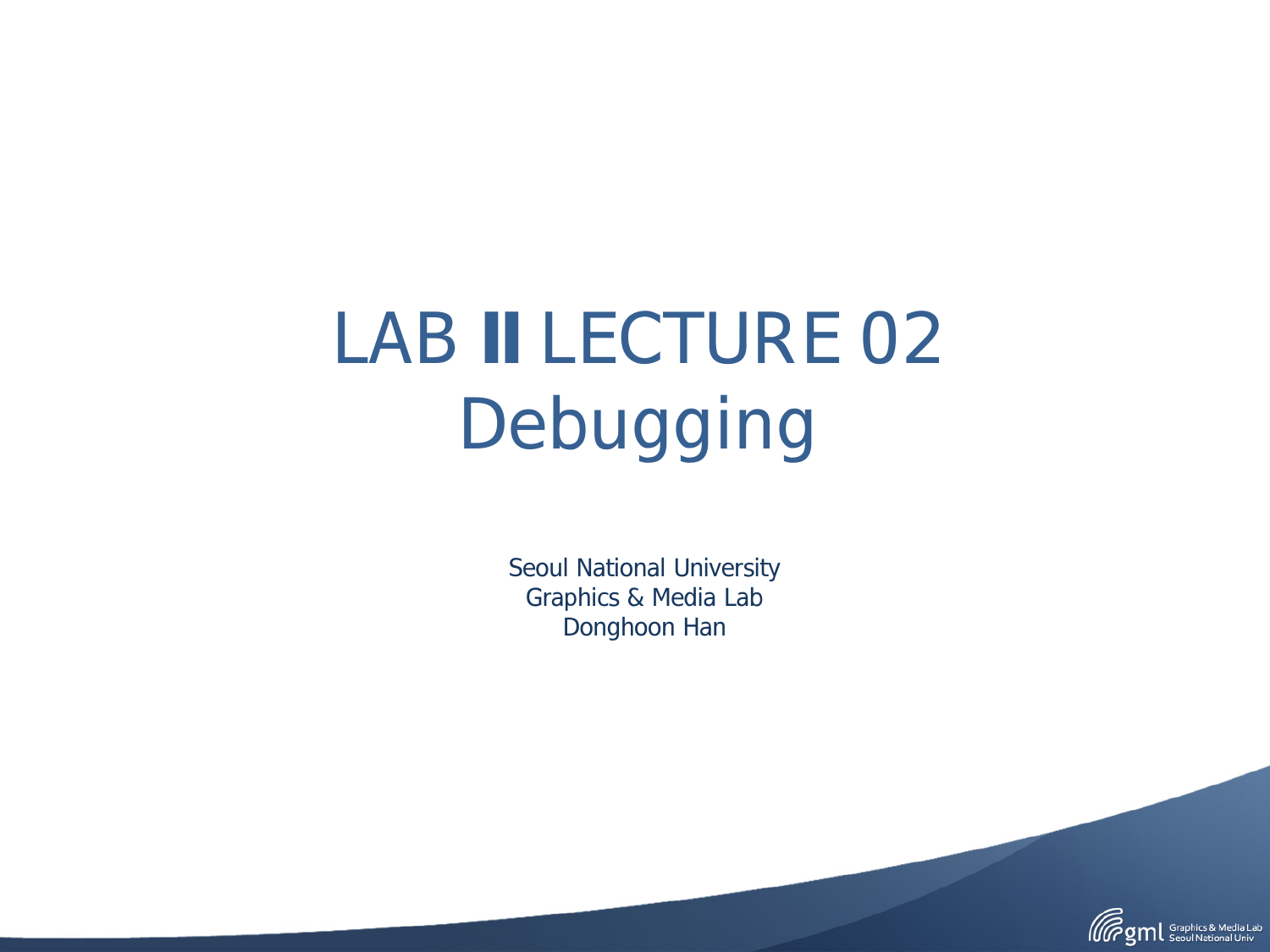

LAB Ⅱ LECTURE 02
Debugging
Seoul National University
Graphics & Media Lab
Donghoon Han